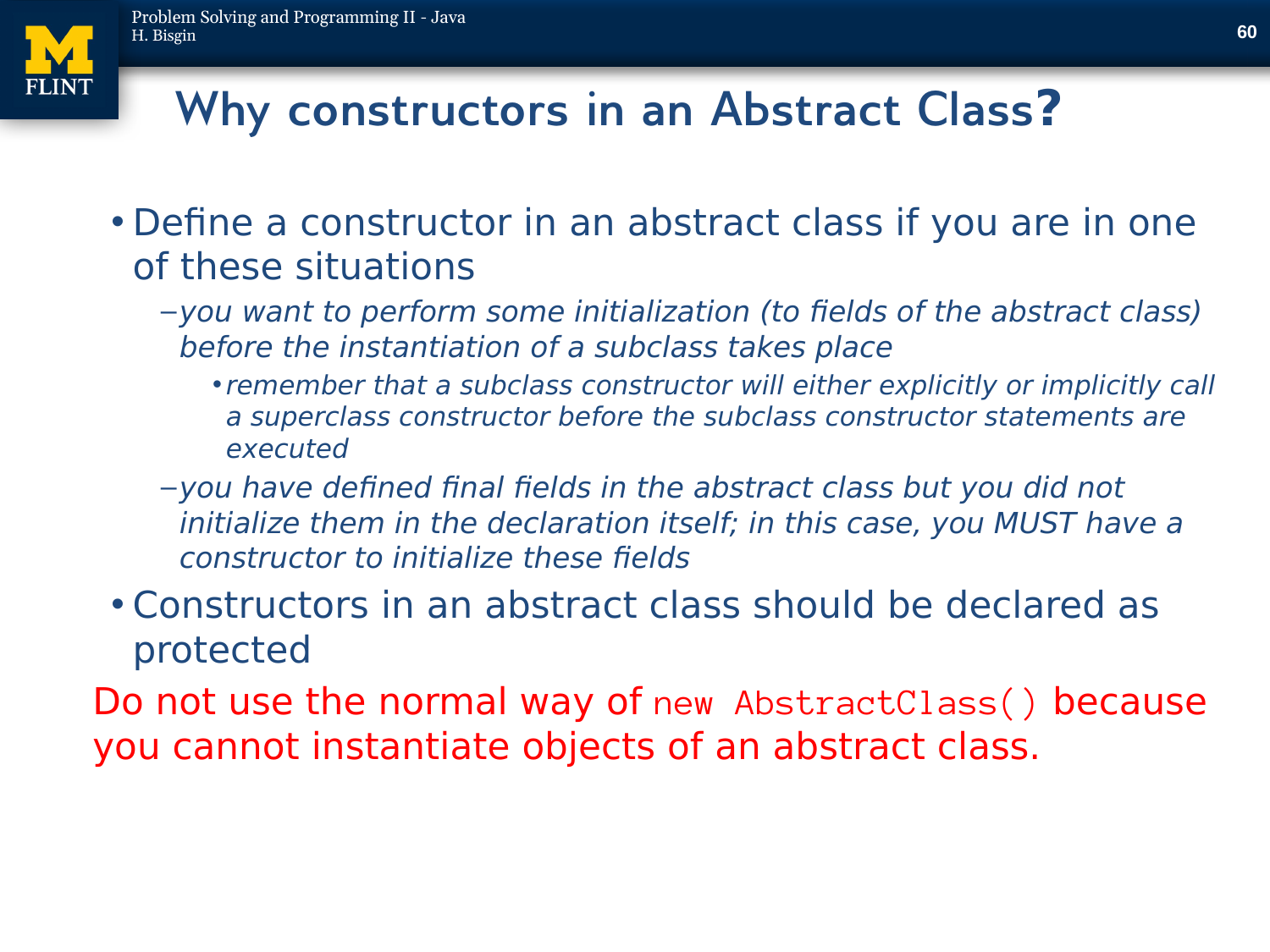

60
# Why constructors in an Abstract Class?
Define a constructor in an abstract class if you are in one of these situations
you want to perform some initialization (to fields of the abstract class) before the instantiation of a subclass takes place
remember that a subclass constructor will either explicitly or implicitly call a superclass constructor before the subclass constructor statements are executed
you have defined final fields in the abstract class but you did not initialize them in the declaration itself; in this case, you MUST have a constructor to initialize these fields
Constructors in an abstract class should be declared as protected
Do not use the normal way of new AbstractClass() because you cannot instantiate objects of an abstract class.